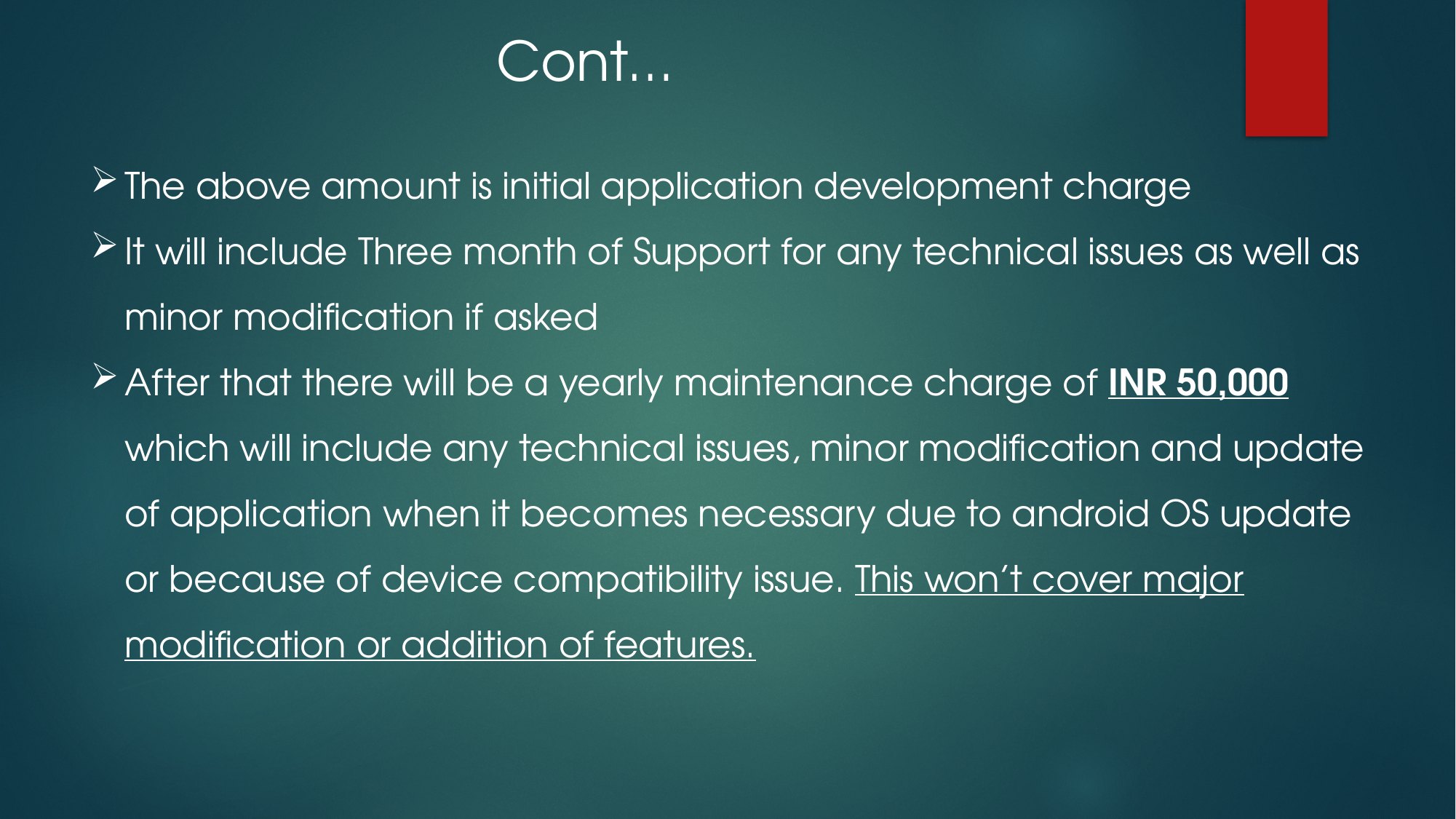

Cont…
The above amount is initial application development charge
It will include Three month of Support for any technical issues as well as minor modification if asked
After that there will be a yearly maintenance charge of INR 50,000 which will include any technical issues, minor modification and update of application when it becomes necessary due to android OS update or because of device compatibility issue. This won’t cover major modification or addition of features.